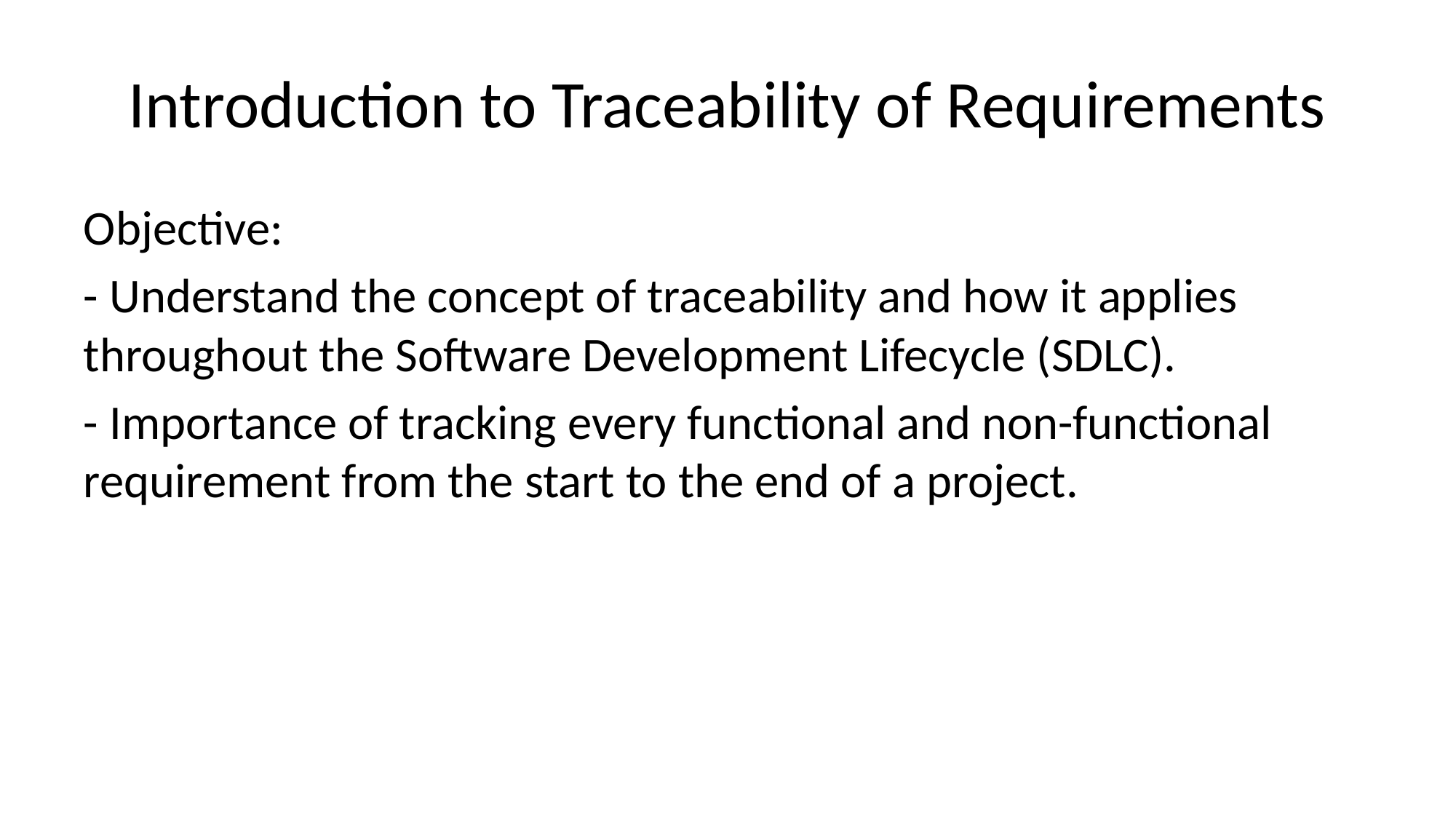

# Introduction to Traceability of Requirements
Objective:
- Understand the concept of traceability and how it applies throughout the Software Development Lifecycle (SDLC).
- Importance of tracking every functional and non-functional requirement from the start to the end of a project.